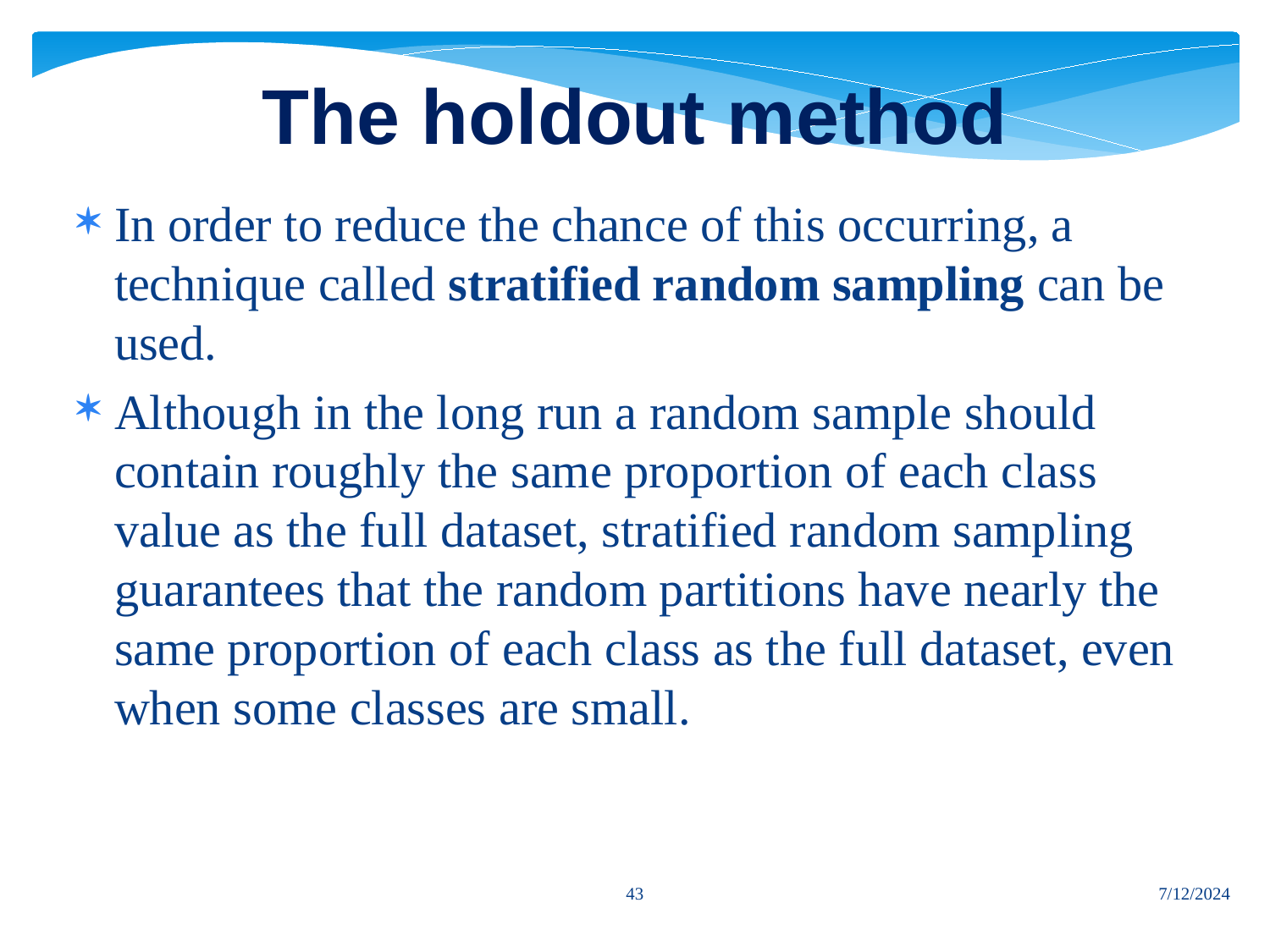

# The holdout method
In order to reduce the chance of this occurring, a technique called stratified random sampling can be used.
Although in the long run a random sample should contain roughly the same proportion of each class value as the full dataset, stratified random sampling guarantees that the random partitions have nearly the same proportion of each class as the full dataset, even when some classes are small.
43

7/12/2024